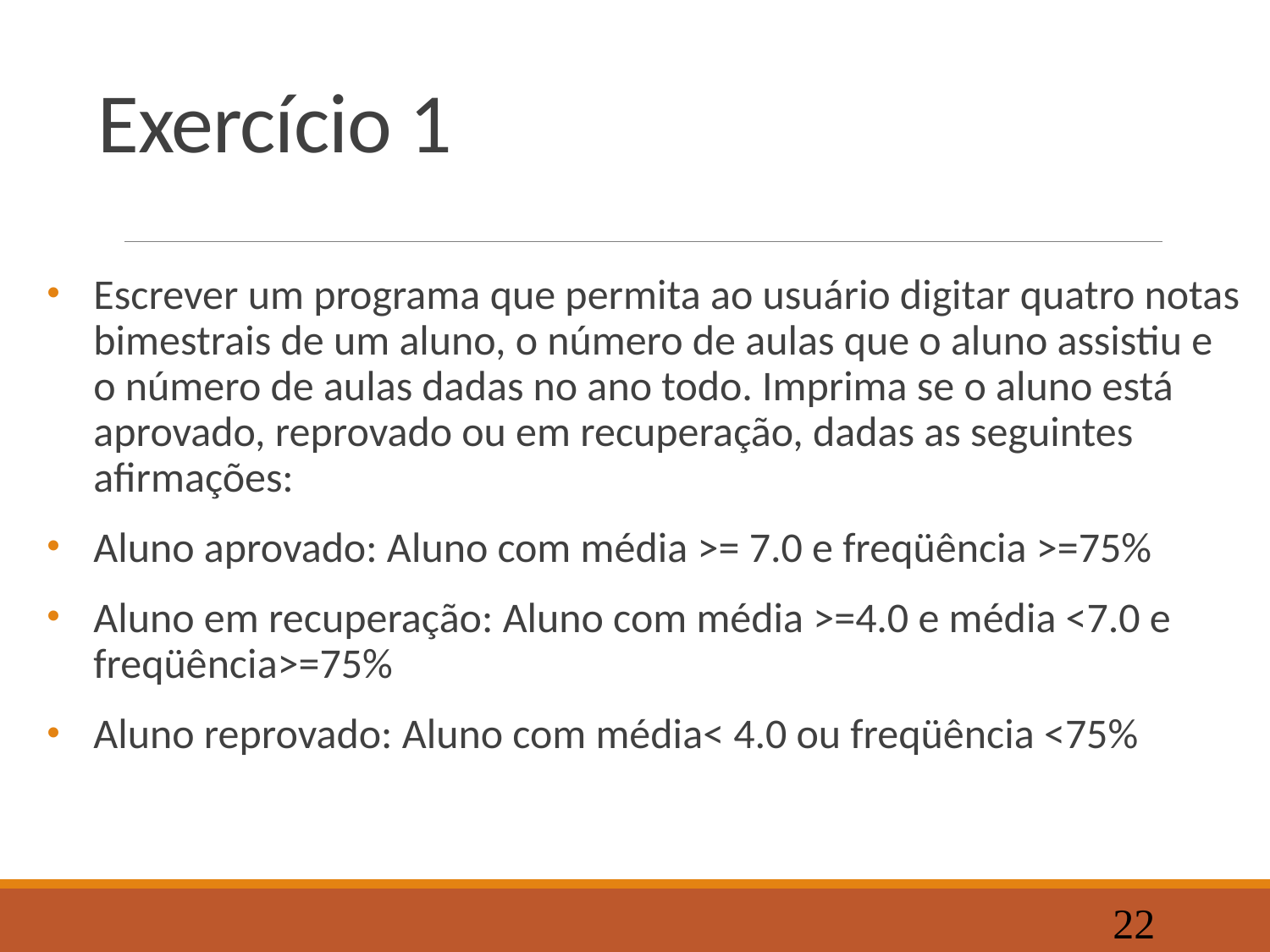

# Exercício 1
Escrever um programa que permita ao usuário digitar quatro notas bimestrais de um aluno, o número de aulas que o aluno assistiu e o número de aulas dadas no ano todo. Imprima se o aluno está aprovado, reprovado ou em recuperação, dadas as seguintes afirmações:
Aluno aprovado: Aluno com média >= 7.0 e freqüência >=75%
Aluno em recuperação: Aluno com média >=4.0 e média <7.0 e freqüência>=75%
Aluno reprovado: Aluno com média< 4.0 ou freqüência <75%
22